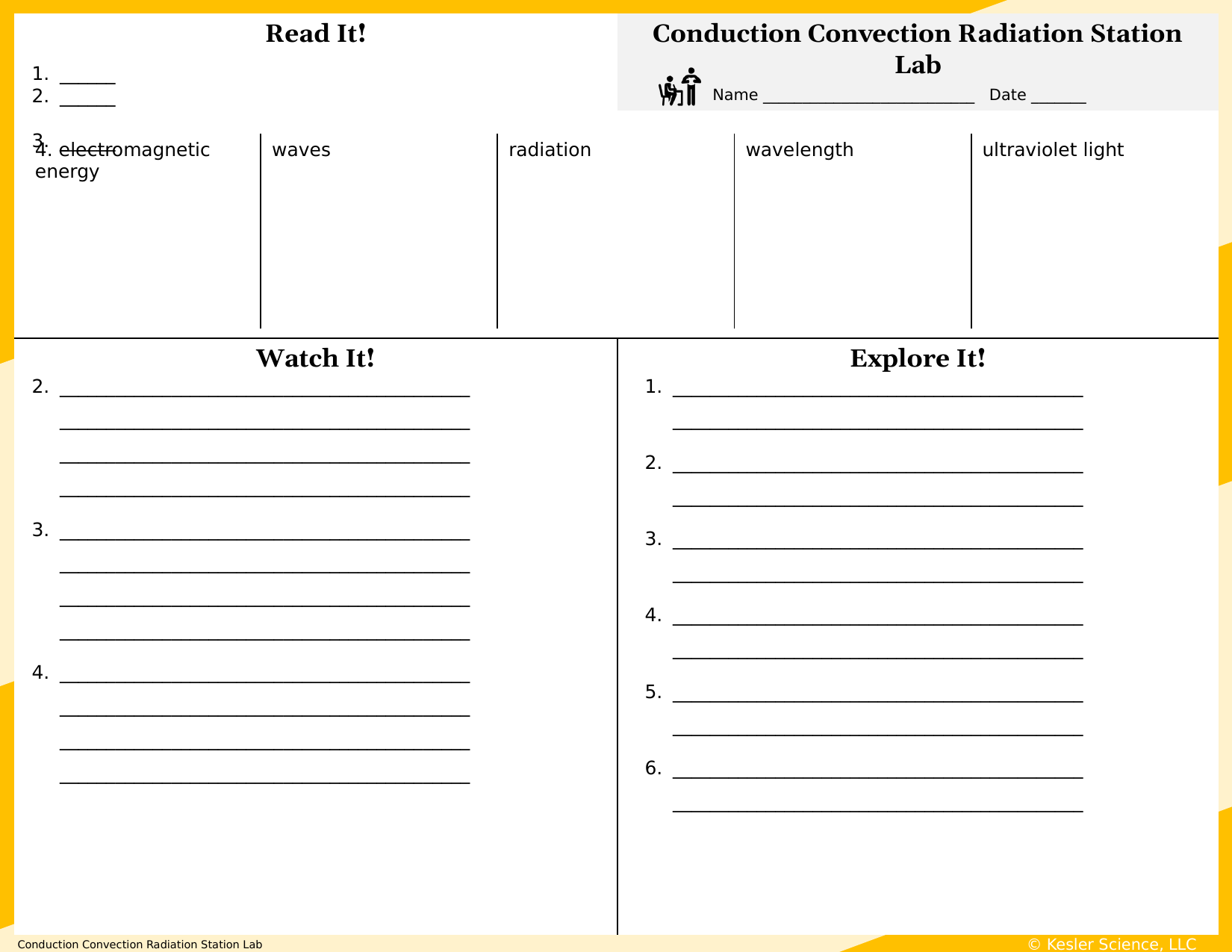

______
______
______
| 4. electromagnetic energy | waves | radiation | wavelength | ultraviolet light |
| --- | --- | --- | --- | --- |
____________________________________________
____________________________________________
____________________________________________
____________________________________________
____________________________________________
____________________________________________
____________________________________________
____________________________________________
____________________________________________
____________________________________________
____________________________________________
____________________________________________
____________________________________________
____________________________________________
____________________________________________
____________________________________________
____________________________________________
____________________________________________
____________________________________________
____________________________________________
____________________________________________
____________________________________________
____________________________________________
____________________________________________